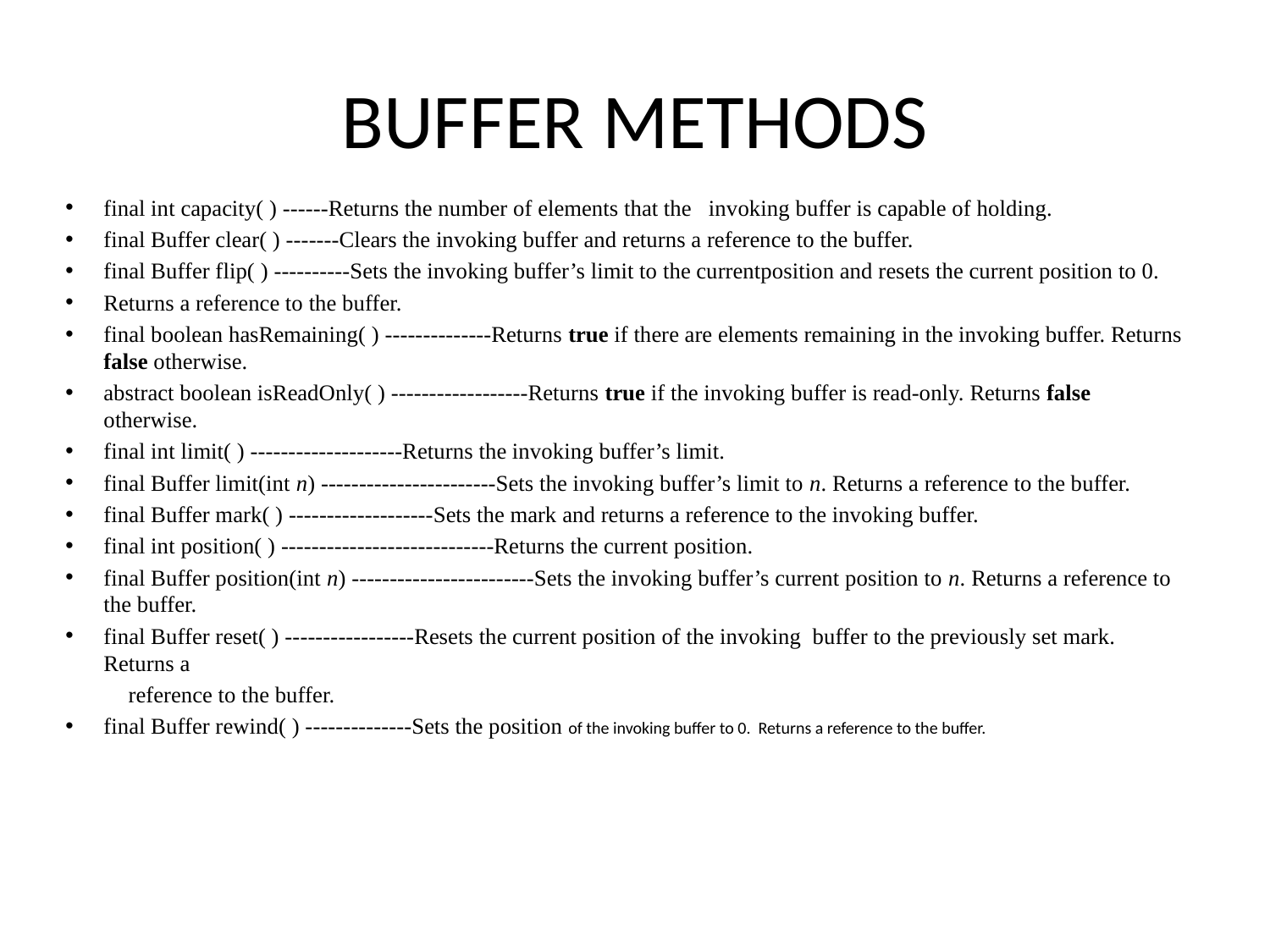

# BUFFER METHODS

final int capacity( ) ------Returns the number of elements that the   invoking buffer is capable of holding.
final Buffer clear( ) -------Clears the invoking buffer and returns a reference to the buffer.
final Buffer flip( ) ----------Sets the invoking buffer’s limit to the currentposition and resets the current position to 0.
Returns a reference to the buffer.
final boolean hasRemaining( ) --------------Returns true if there are elements remaining in the invoking buffer. Returns false otherwise.
abstract boolean isReadOnly( ) ------------------Returns true if the invoking buffer is read-only. Returns false otherwise.
final int limit( ) --------------------Returns the invoking buffer’s limit.
final Buffer limit(int n) -----------------------Sets the invoking buffer’s limit to n. Returns a reference to the buffer.
final Buffer mark( ) -------------------Sets the mark and returns a reference to the invoking buffer.
final int position( ) ----------------------------Returns the current position.
final Buffer position(int n) ------------------------Sets the invoking buffer’s current position to n. Returns a reference to the buffer.
final Buffer reset( ) -----------------Resets the current position of the invoking  buffer to the previously set mark. Returns a
           reference to the buffer.
final Buffer rewind( ) --------------Sets the position of the invoking buffer to 0.  Returns a reference to the buffer.